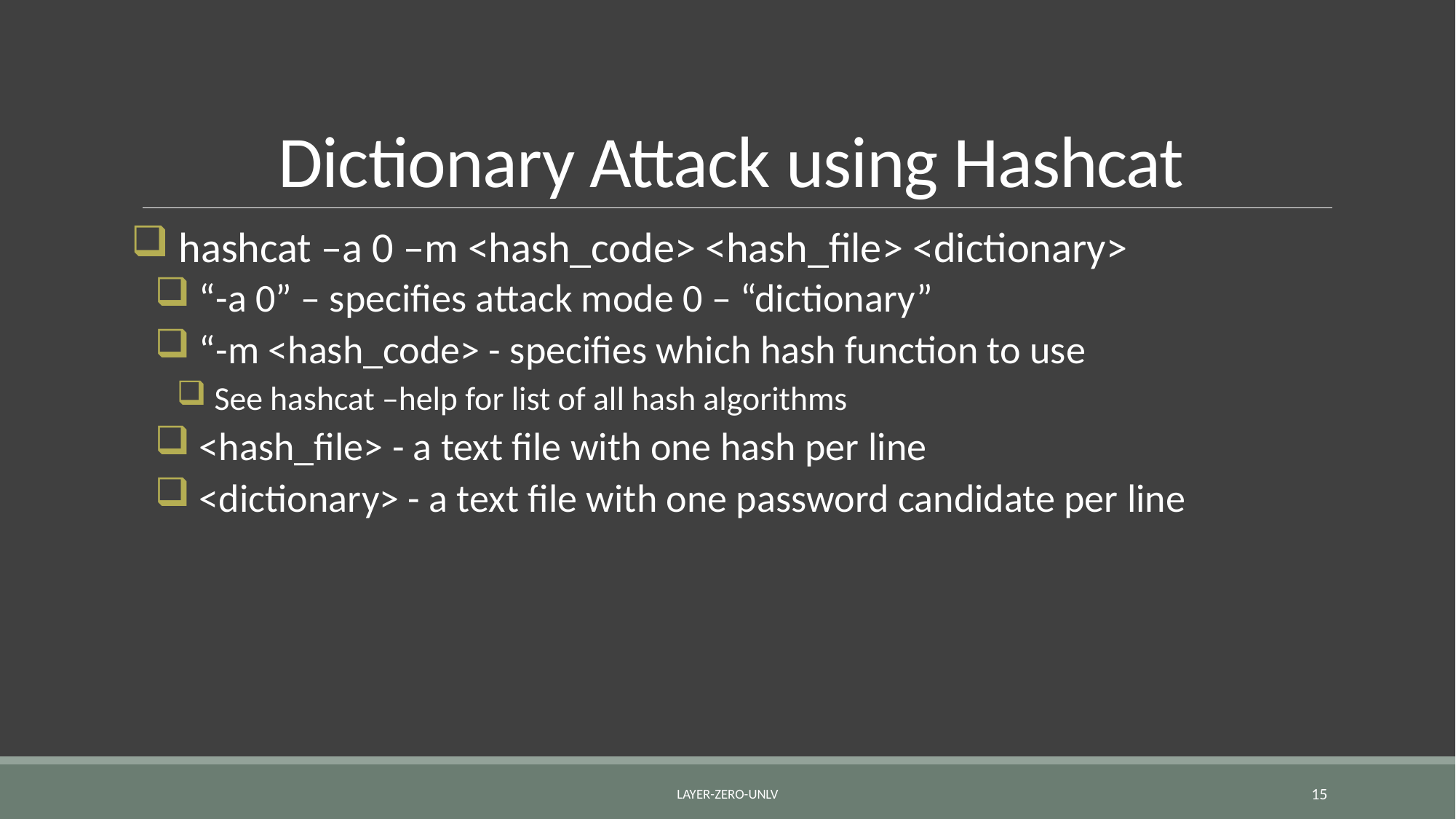

# Dictionary Attack using Hashcat
 hashcat –a 0 –m <hash_code> <hash_file> <dictionary>
 “-a 0” – specifies attack mode 0 – “dictionary”
 “-m <hash_code> - specifies which hash function to use
 See hashcat –help for list of all hash algorithms
 <hash_file> - a text file with one hash per line
 <dictionary> - a text file with one password candidate per line

Layer-Zero-UNLV
15